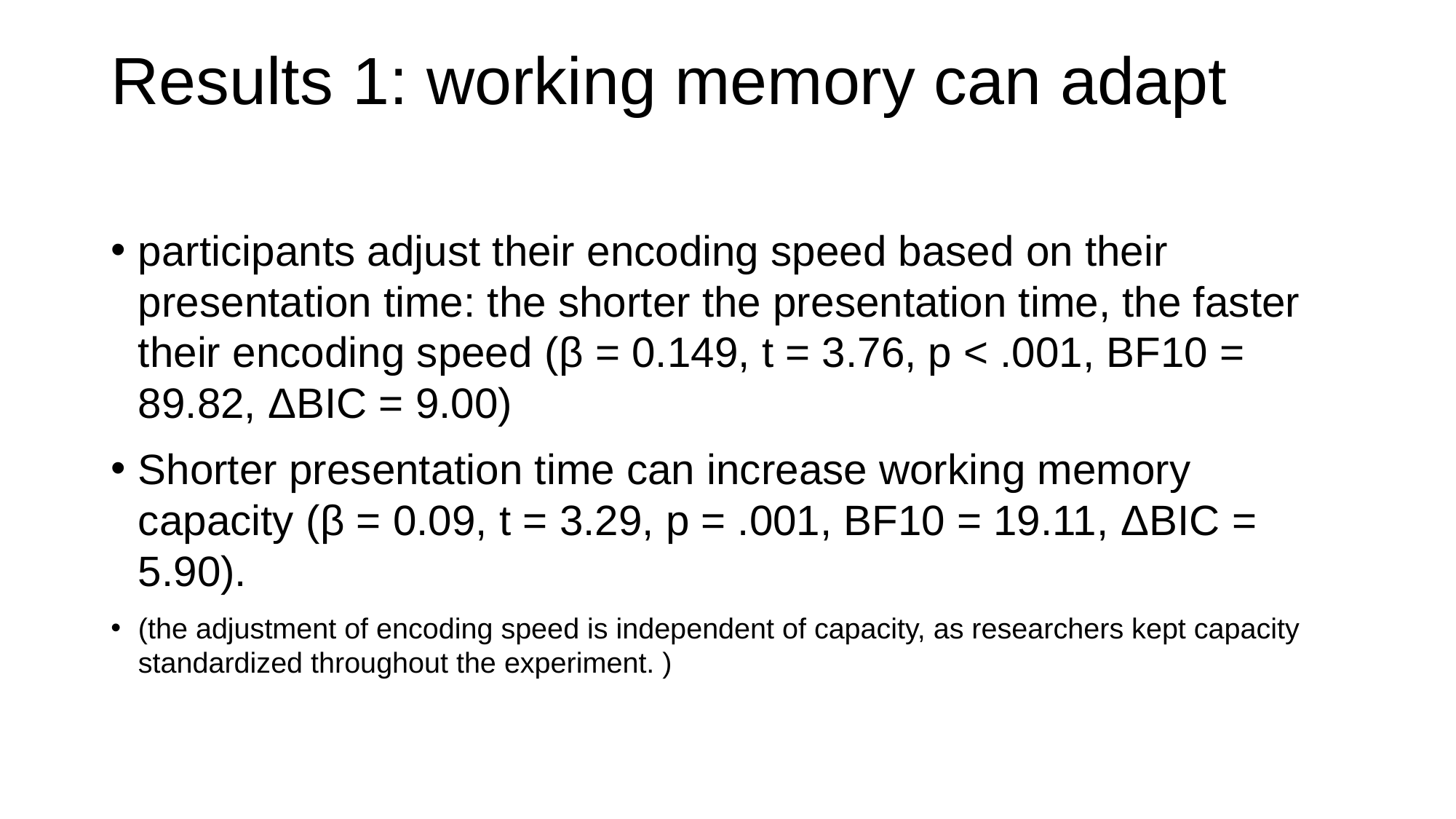

# Results 1: working memory can adapt
participants adjust their encoding speed based on their presentation time: the shorter the presentation time, the faster their encoding speed (β = 0.149, t = 3.76, p < .001, BF10 = 89.82, ΔBIC = 9.00)
Shorter presentation time can increase working memory capacity (β = 0.09, t = 3.29, p = .001, BF10 = 19.11, ΔBIC = 5.90).
(the adjustment of encoding speed is independent of capacity, as researchers kept capacity standardized throughout the experiment. )